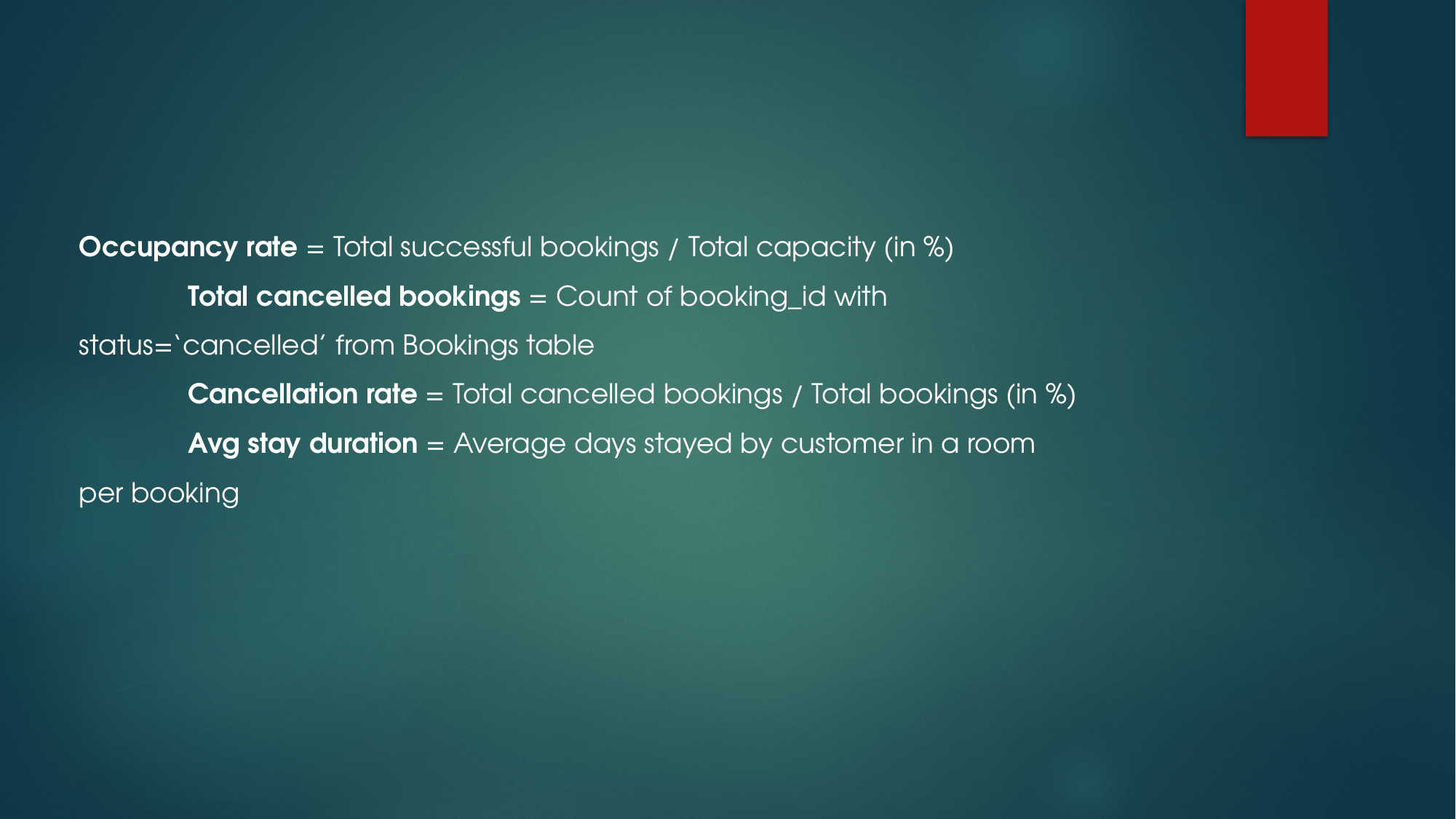

Occupancy rate = Total successful bookings / Total capacity (in %)
	Total cancelled bookings = Count of booking_id with status=‘cancelled’ from Bookings table
	Cancellation rate = Total cancelled bookings / Total bookings (in %)
	Avg stay duration = Average days stayed by customer in a room per booking